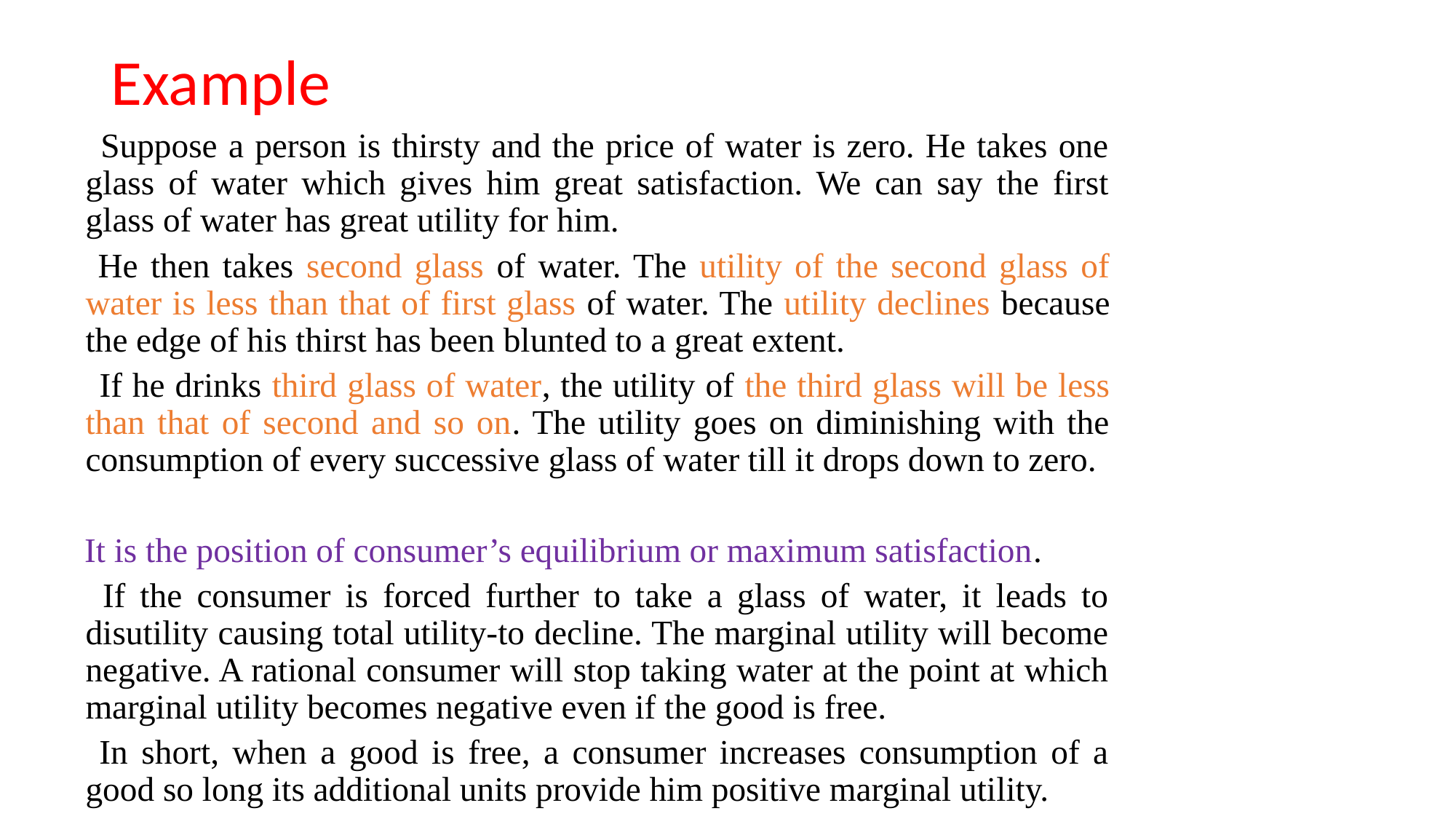

# Example
     Suppose a person is thirsty and the price of water is zero. He takes one glass of water which gives him great satisfaction. We can say the first glass of water has great utility for him.
   	He then takes second glass of water. The utility of the second glass of water is less than that of first glass of water. The utility declines because the edge of his thirst has been blunted to a great extent.
    If he drinks third glass of water, the utility of the third glass will be less than that of second and so on. The utility goes on diminishing with the consumption of every successive glass of water till it drops down to zero.

   It is the position of consumer’s equilibrium or maximum satisfaction.
   If the consumer is forced further to take a glass of water, it leads to disutility causing total utility-to decline. The marginal utility will become negative. A rational consumer will stop taking water at the point at which marginal utility becomes negative even if the good is free.
   In short, when a good is free, a consumer increases consumption of a good so long its additional units provide him positive marginal utility.